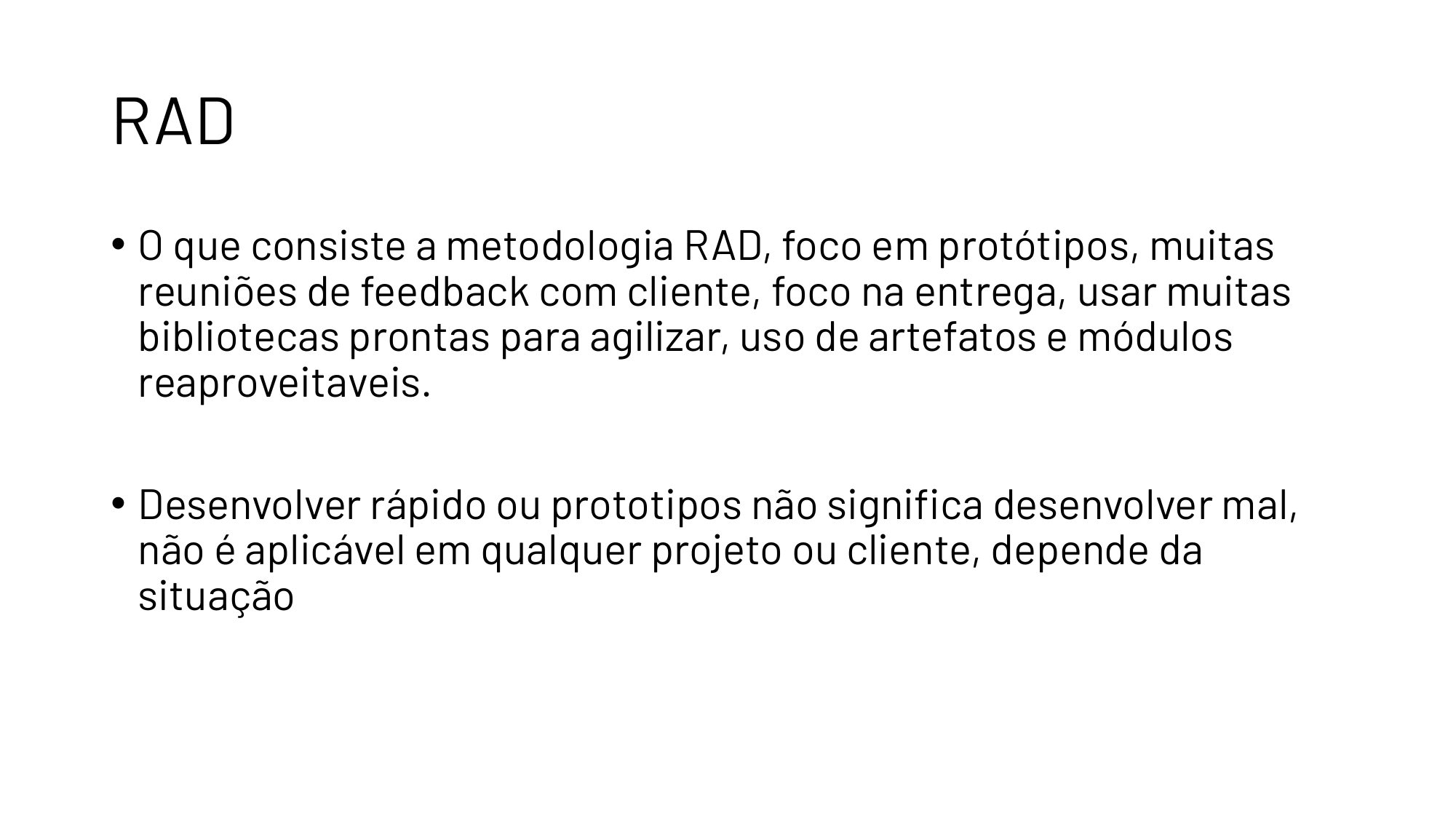

# RAD
O que consiste a metodologia RAD, foco em protótipos, muitas reuniões de feedback com cliente, foco na entrega, usar muitas bibliotecas prontas para agilizar, uso de artefatos e módulos reaproveitaveis.

Desenvolver rápido ou prototipos não significa desenvolver mal, não é aplicável em qualquer projeto ou cliente, depende da situação